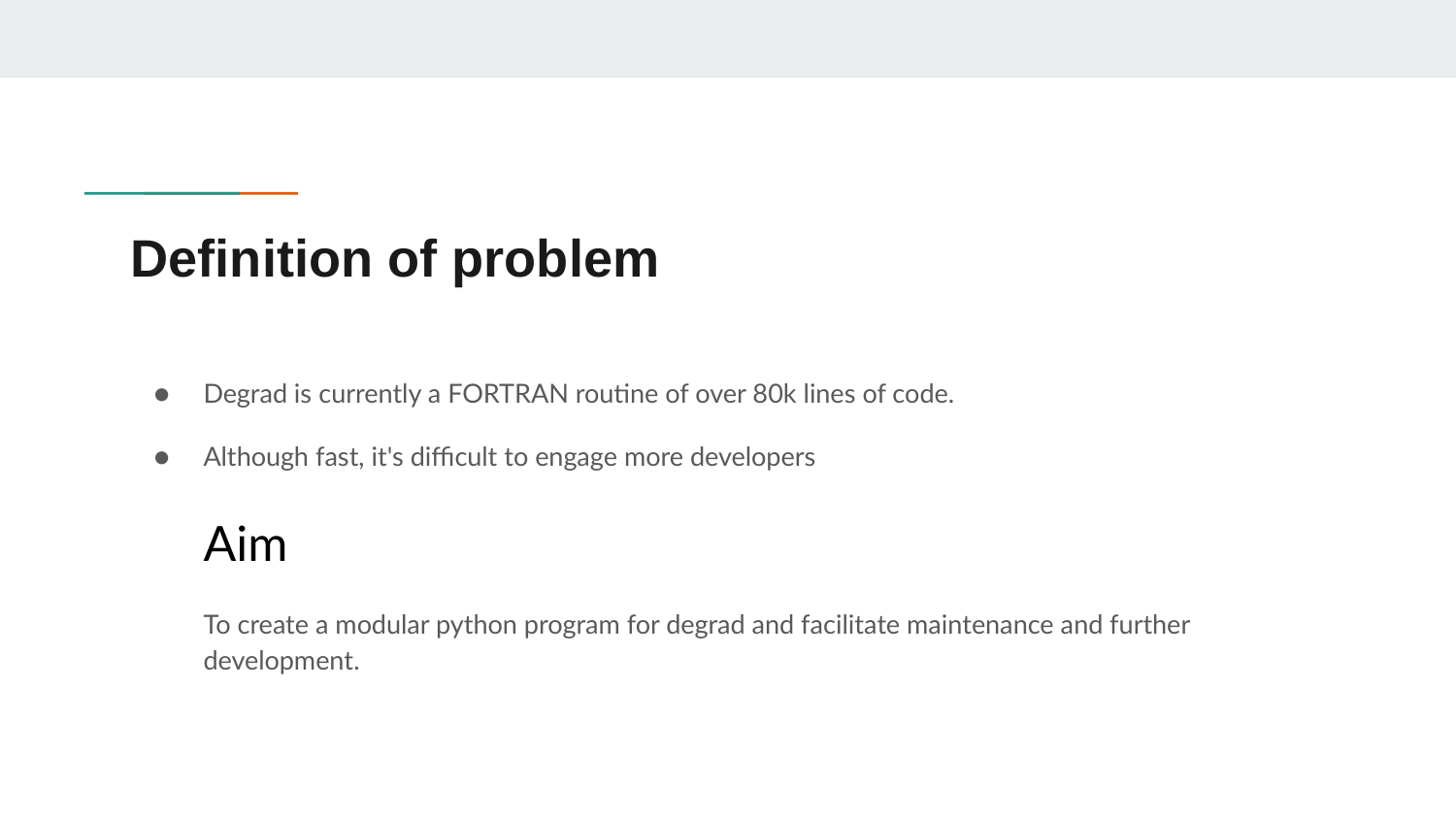

# Definition of problem
Degrad is currently a FORTRAN routine of over 80k lines of code.
Although fast, it's difficult to engage more developers
Aim
To create a modular python program for degrad and facilitate maintenance and further development.